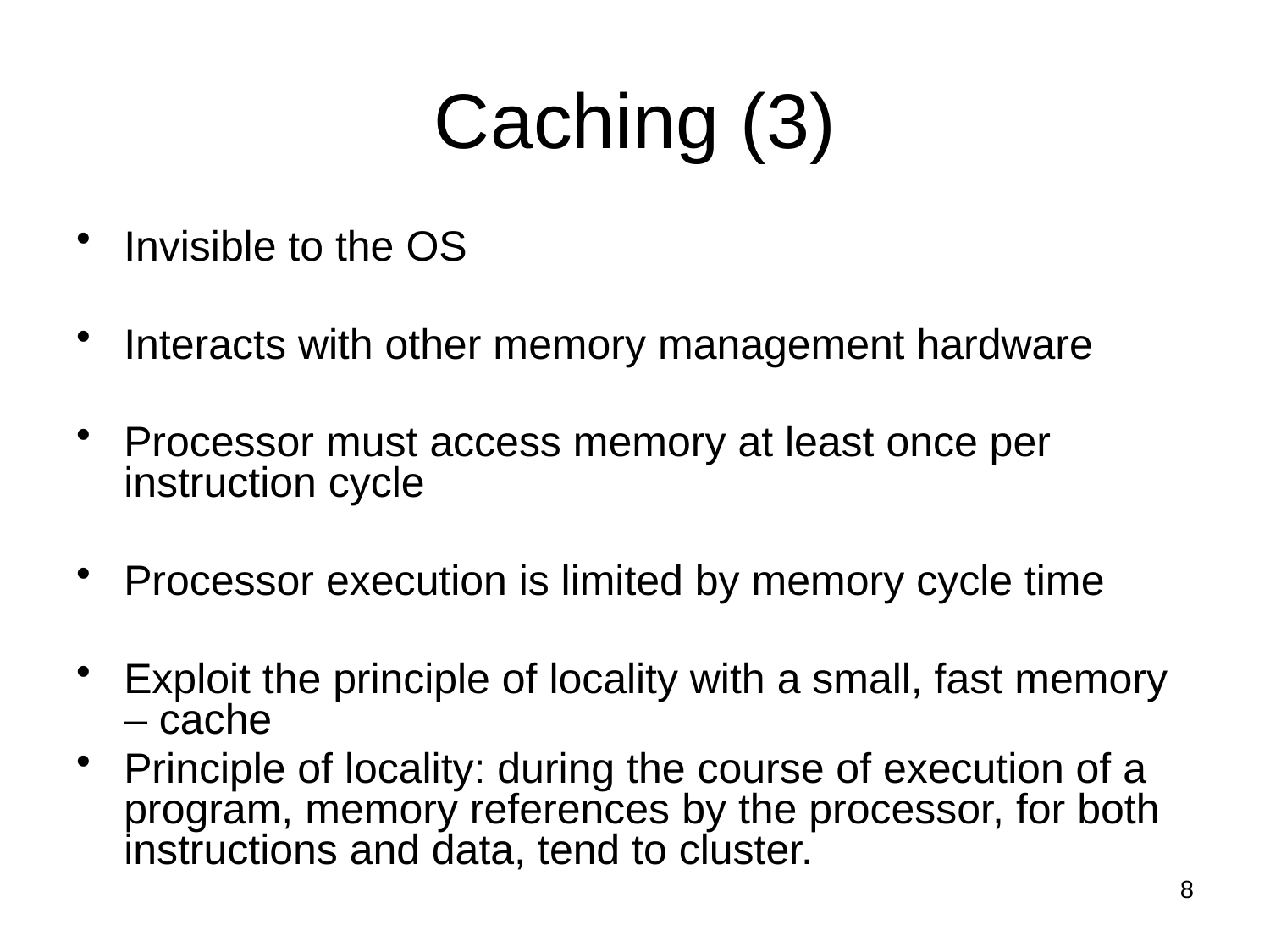

# Caching (3)
Invisible to the OS

Interacts with other memory management hardware

Processor must access memory at least once per instruction cycle

Processor execution is limited by memory cycle time

Exploit the principle of locality with a small, fast memory – cache
Principle of locality: during the course of execution of a program, memory references by the processor, for both instructions and data, tend to cluster.
8